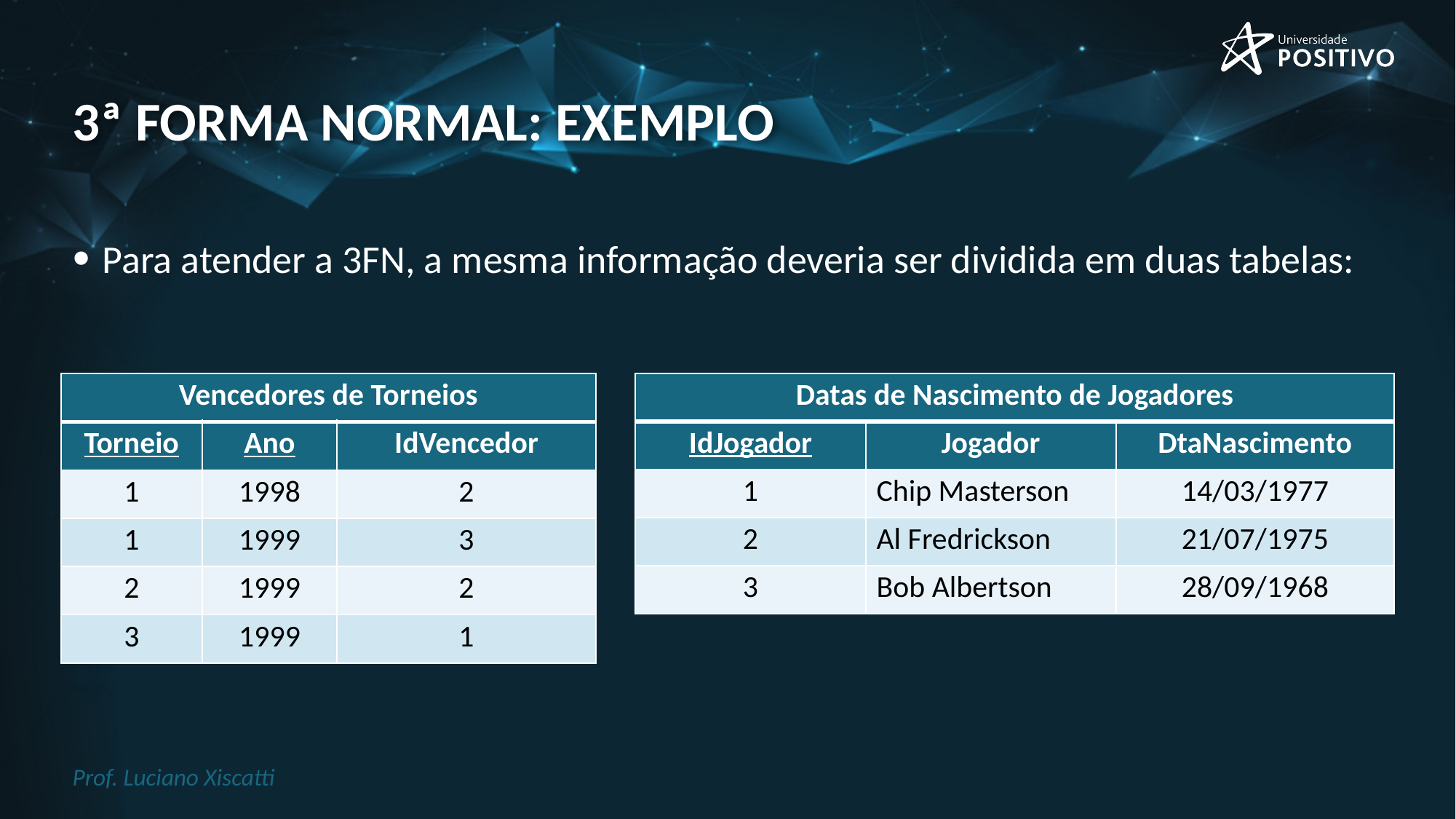

# 3ª forma normal: exemplo
Para atender a 3FN, a mesma informação deveria ser dividida em duas tabelas:
| Vencedores de Torneios |  |  |
| --- | --- | --- |
| Torneio | Ano | IdVencedor |
| 1 | 1998 | 2 |
| 1 | 1999 | 3 |
| 2 | 1999 | 2 |
| 3 | 1999 | 1 |
| Datas de Nascimento de Jogadores |  |  |
| --- | --- | --- |
| IdJogador | Jogador | DtaNascimento |
| 1 | Chip Masterson | 14/03/1977 |
| 2 | Al Fredrickson | 21/07/1975 |
| 3 | Bob Albertson | 28/09/1968 |